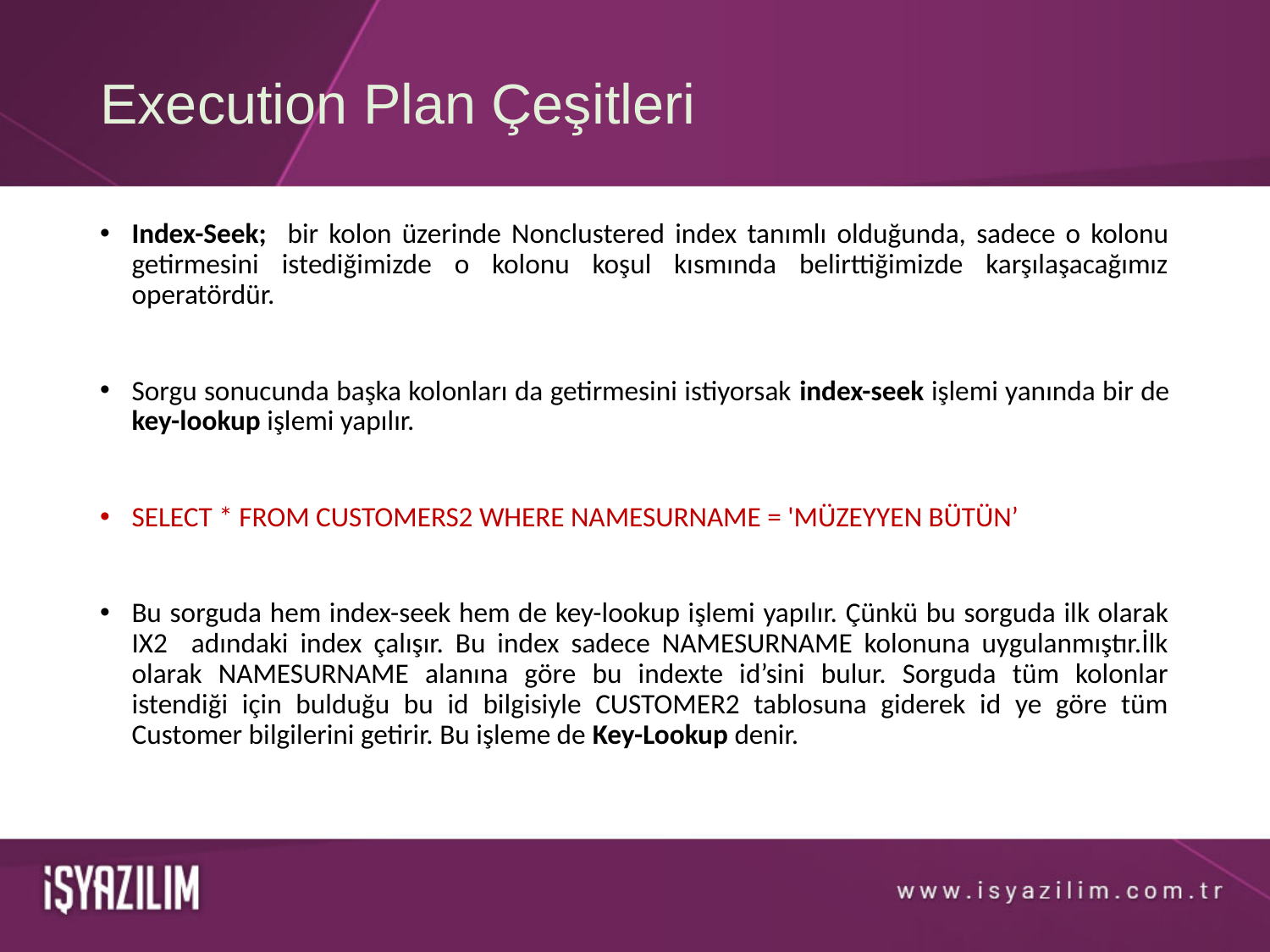

# Execution Plan Çeşitleri
Index-Seek;  bir kolon üzerinde Nonclustered index tanımlı olduğunda, sadece o kolonu getirmesini istediğimizde o kolonu koşul kısmında belirttiğimizde karşılaşacağımız operatördür.

Sorgu sonucunda başka kolonları da getirmesini istiyorsak index-seek işlemi yanında bir de key-lookup işlemi yapılır.

SELECT * FROM CUSTOMERS2 WHERE NAMESURNAME = 'MÜZEYYEN BÜTÜN’

Bu sorguda hem index-seek hem de key-lookup işlemi yapılır. Çünkü bu sorguda ilk olarak IX2  adındaki index çalışır. Bu index sadece NAMESURNAME kolonuna uygulanmıştır.İlk olarak NAMESURNAME alanına göre bu indexte id’sini bulur. Sorguda tüm kolonlar istendiği için bulduğu bu id bilgisiyle CUSTOMER2 tablosuna giderek id ye göre tüm Customer bilgilerini getirir. Bu işleme de Key-Lookup denir.